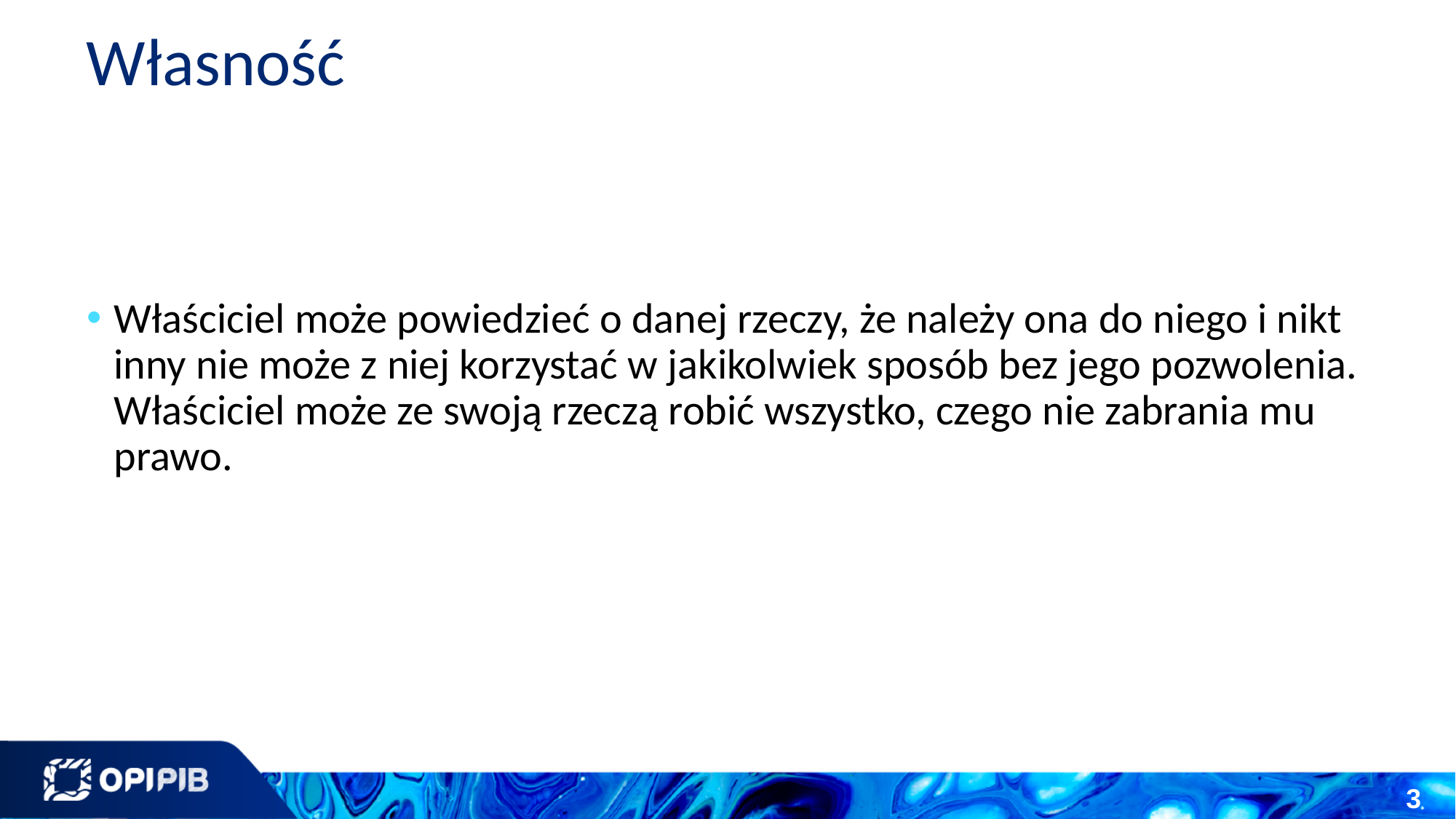

# Własność

Właściciel może powiedzieć o danej rzeczy, że należy ona do niego i nikt inny nie może z niej korzystać w jakikolwiek sposób bez jego pozwolenia. Właściciel może ze swoją rzeczą robić wszystko, czego nie zabrania mu prawo.
3